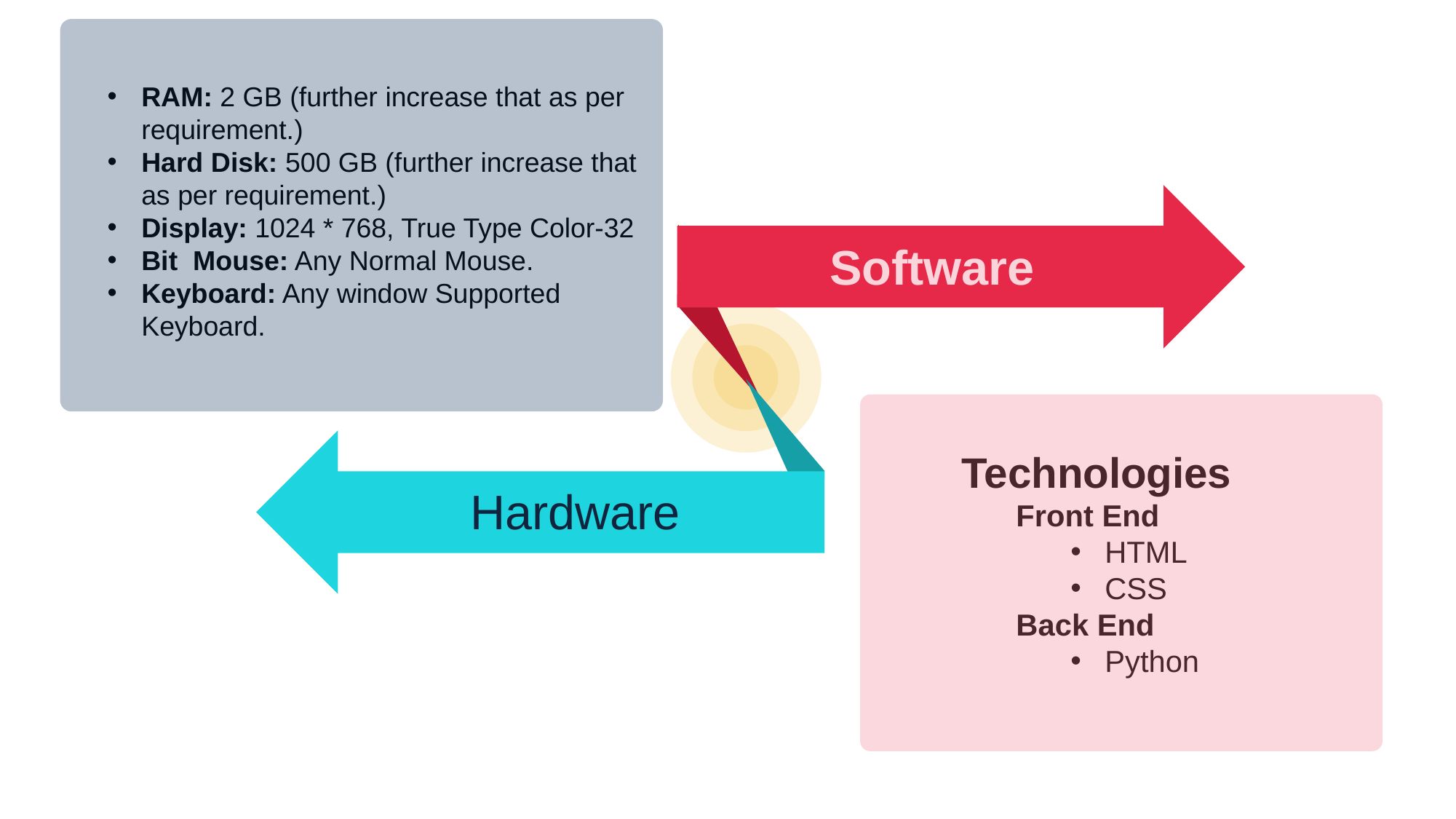

RAM: 2 GB (further increase that as per requirement.)
Hard Disk: 500 GB (further increase that as per requirement.)
Display: 1024 * 768, True Type Color-32
Bit  Mouse: Any Normal Mouse.
Keyboard: Any window Supported Keyboard.

Software

Technologies
Front End
HTML
CSS
Back End
Python
Hardware